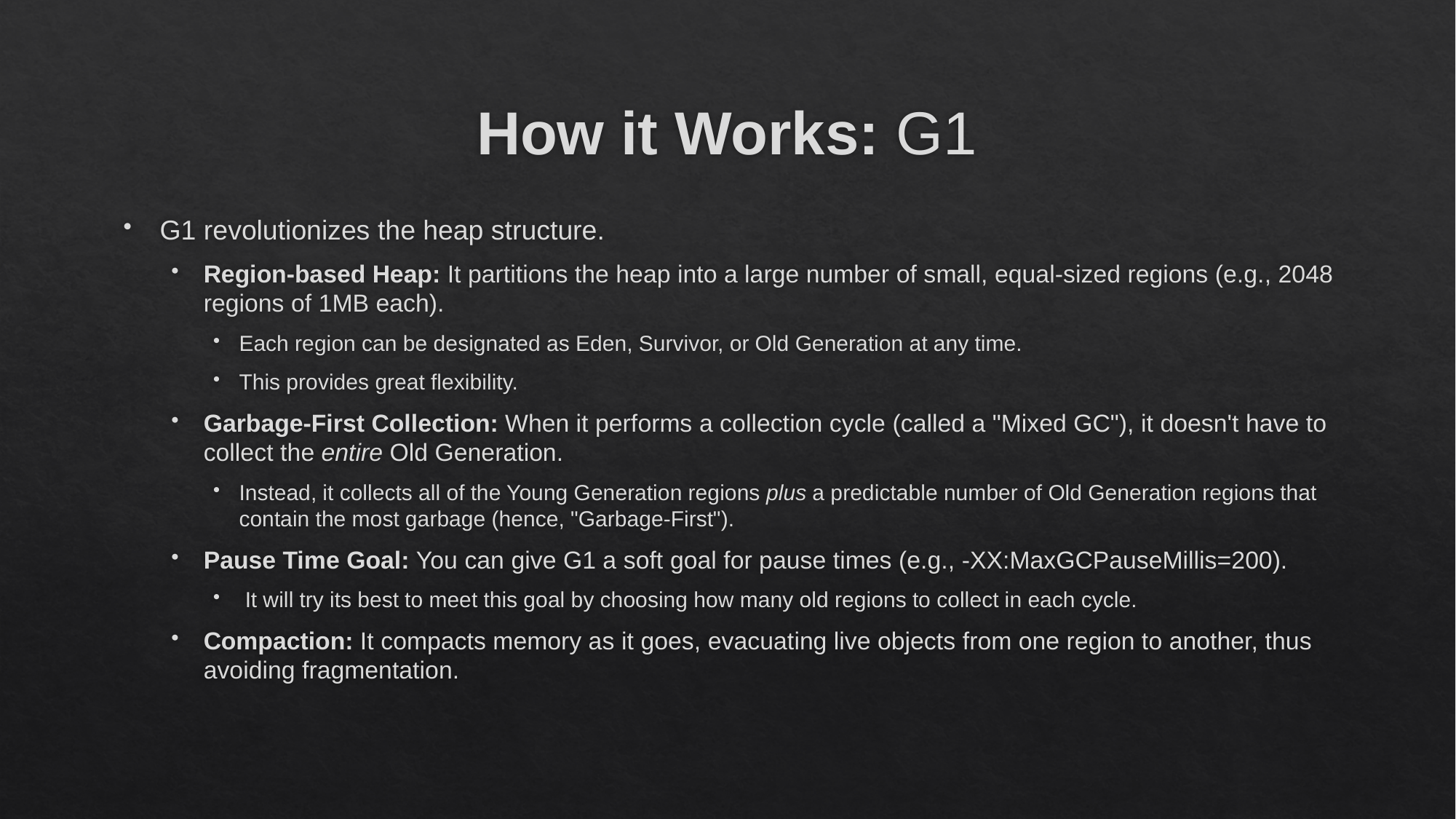

# How it Works: G1
G1 revolutionizes the heap structure.
Region-based Heap: It partitions the heap into a large number of small, equal-sized regions (e.g., 2048 regions of 1MB each).
Each region can be designated as Eden, Survivor, or Old Generation at any time.
This provides great flexibility.
Garbage-First Collection: When it performs a collection cycle (called a "Mixed GC"), it doesn't have to collect the entire Old Generation.
Instead, it collects all of the Young Generation regions plus a predictable number of Old Generation regions that contain the most garbage (hence, "Garbage-First").
Pause Time Goal: You can give G1 a soft goal for pause times (e.g., -XX:MaxGCPauseMillis=200).
 It will try its best to meet this goal by choosing how many old regions to collect in each cycle.
Compaction: It compacts memory as it goes, evacuating live objects from one region to another, thus avoiding fragmentation.